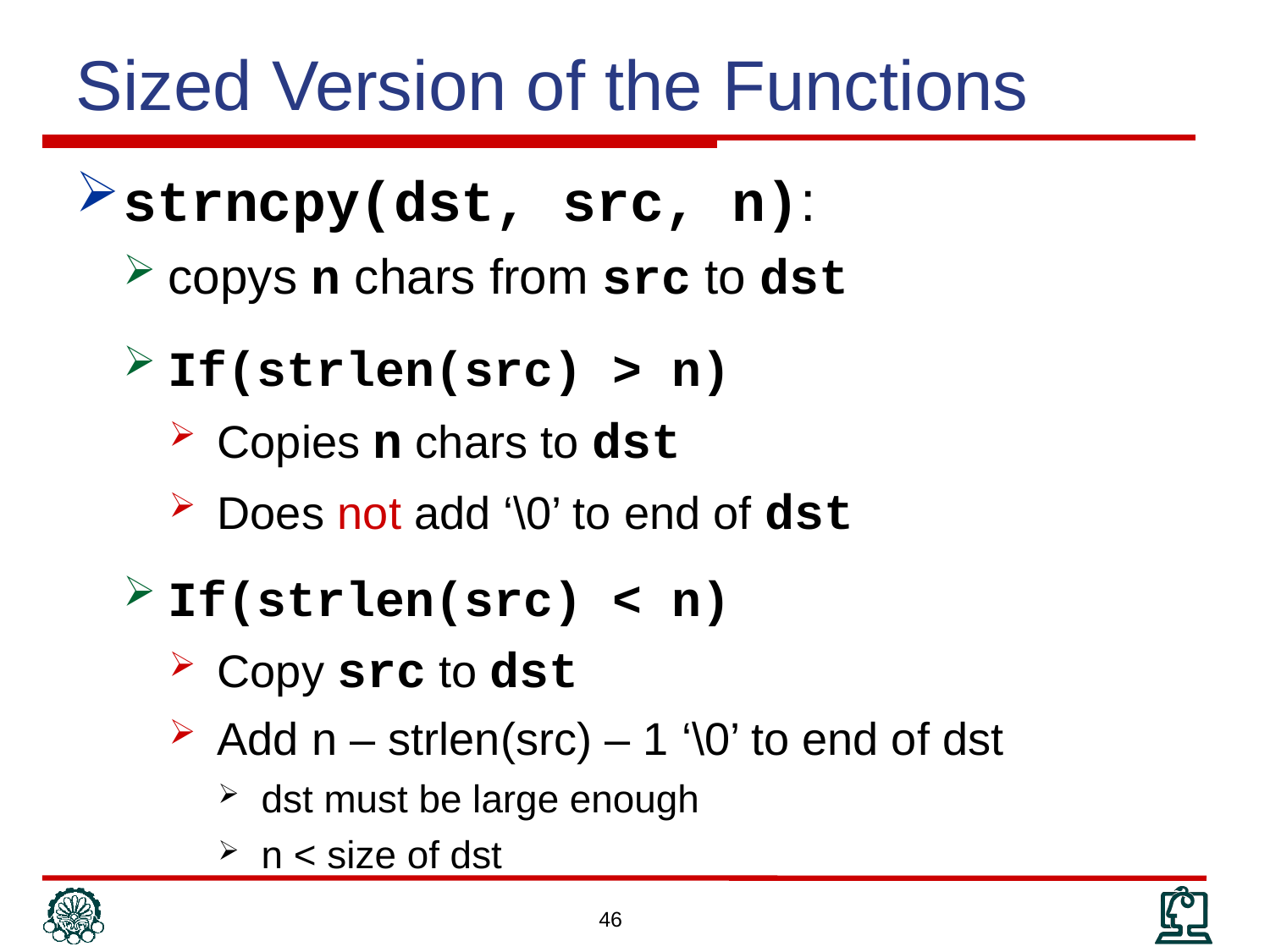

Sized Version of the Functions
strncpy(dst, src, n):
copys n chars from src to dst

If(strlen(src) > n)
Copies n chars to dst
Does not add ‘\0’ to end of dst

If(strlen(src) < n)
Copy src to dst
Add n – strlen(src) – 1 ‘\0’ to end of dst
dst must be large enough
n < size of dst
46